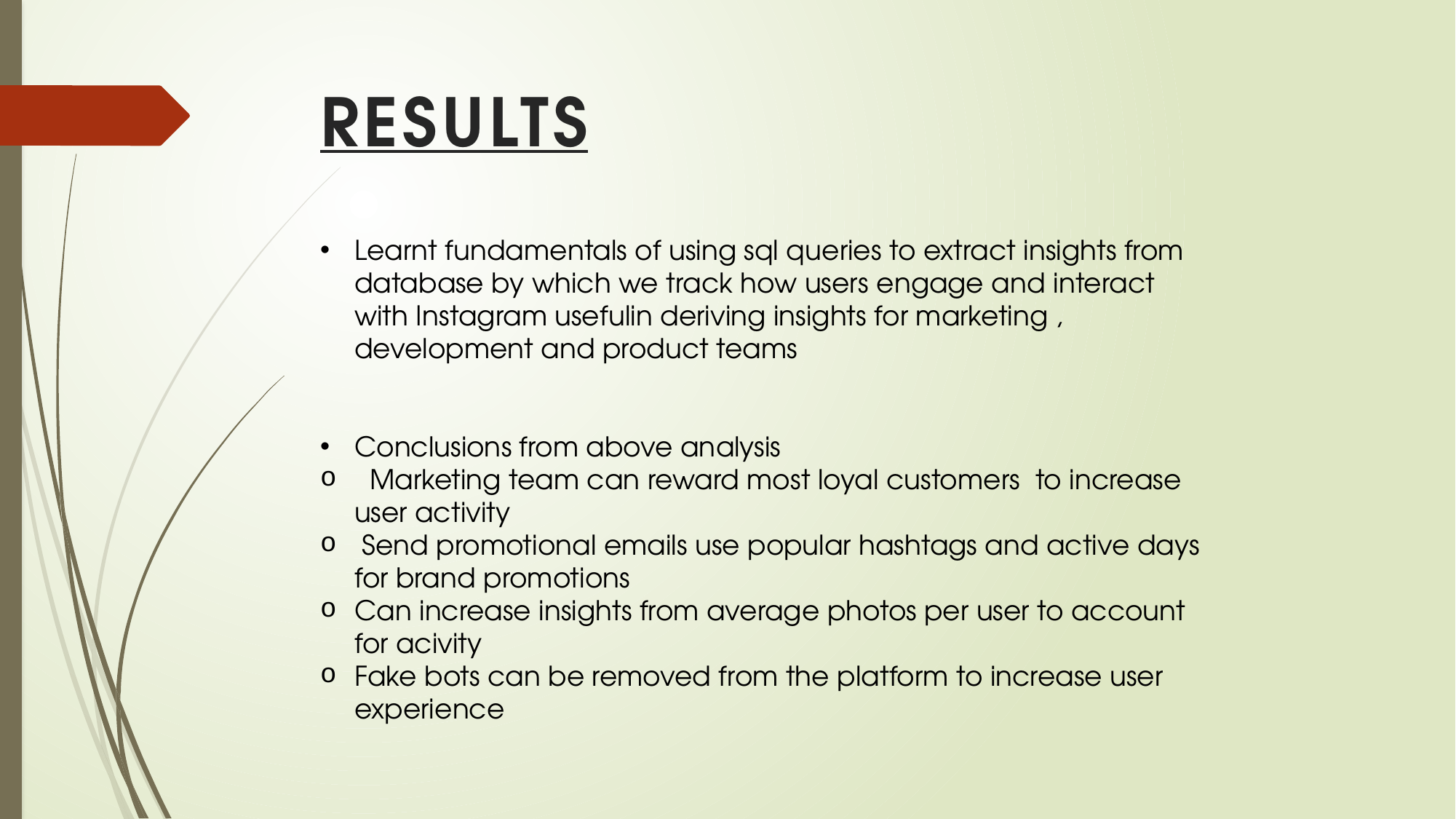

# RESULTS
Learnt fundamentals of using sql queries to extract insights from database by which we track how users engage and interact with Instagram usefulin deriving insights for marketing , development and product teams

Conclusions from above analysis
  Marketing team can reward most loyal customers  to increase user activity
 Send promotional emails use popular hashtags and active days for brand promotions
Can increase insights from average photos per user to account for acivity
Fake bots can be removed from the platform to increase user experience